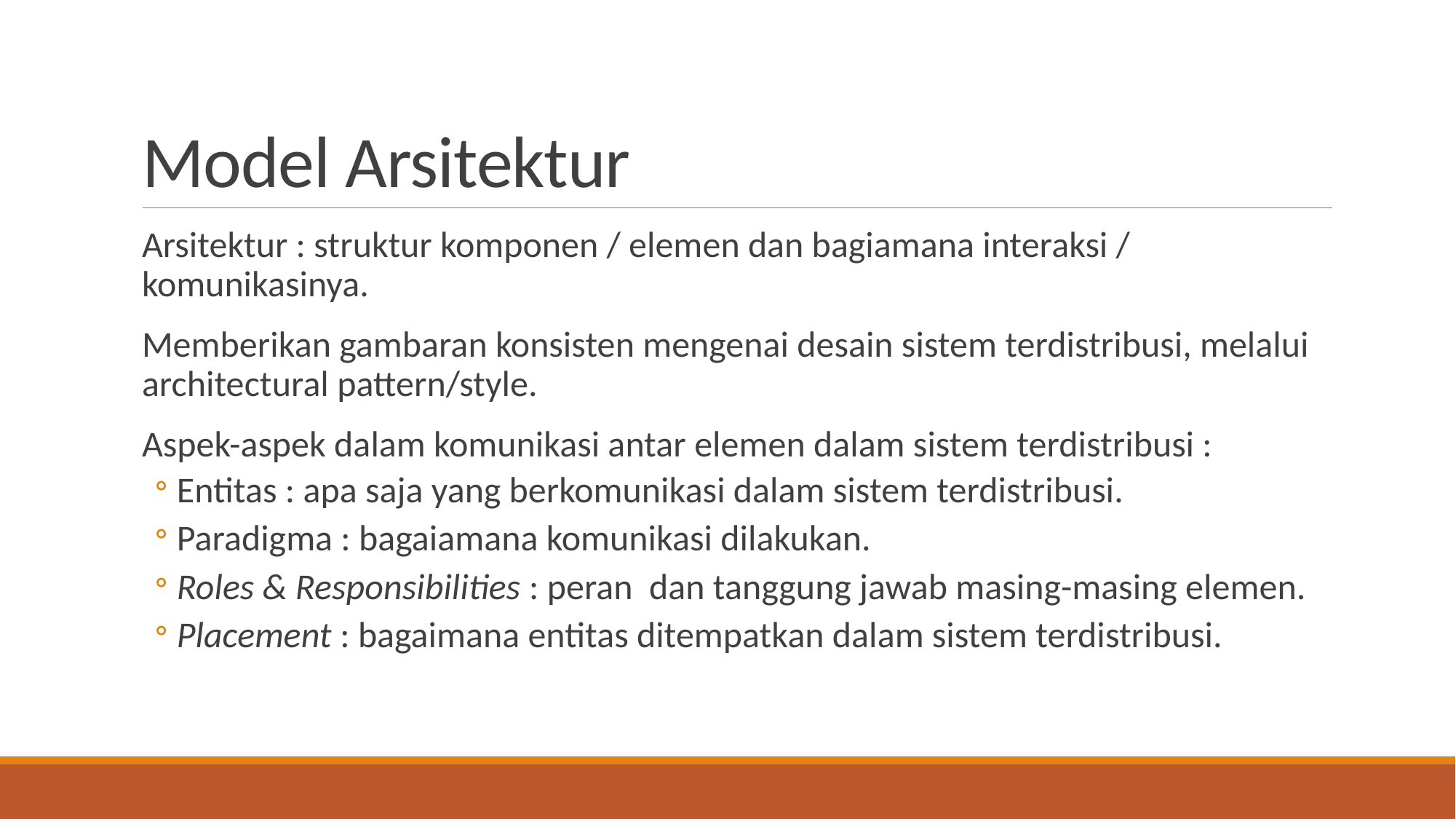

# Model Arsitektur
Arsitektur : struktur komponen / elemen dan bagiamana interaksi / komunikasinya.
Memberikan gambaran konsisten mengenai desain sistem terdistribusi, melalui architectural pattern/style.
Aspek-aspek dalam komunikasi antar elemen dalam sistem terdistribusi :
Entitas : apa saja yang berkomunikasi dalam sistem terdistribusi.
Paradigma : bagaiamana komunikasi dilakukan.
Roles & Responsibilities : peran  dan tanggung jawab masing-masing elemen.
Placement : bagaimana entitas ditempatkan dalam sistem terdistribusi.